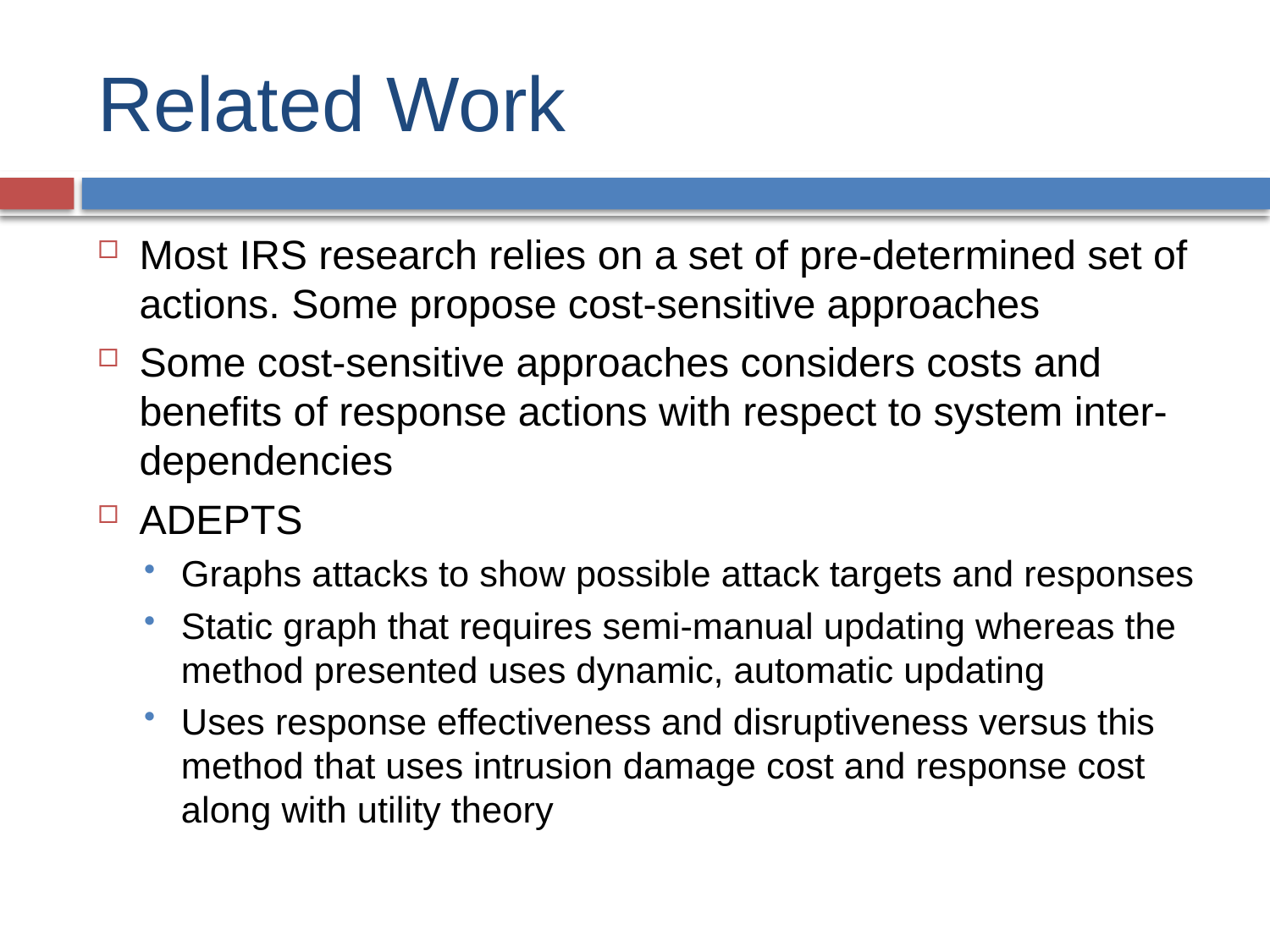

# Related Work
Most IRS research relies on a set of pre-determined set of actions. Some propose cost-sensitive approaches
Some cost-sensitive approaches considers costs and benefits of response actions with respect to system inter-dependencies
ADEPTS
Graphs attacks to show possible attack targets and responses
Static graph that requires semi-manual updating whereas the method presented uses dynamic, automatic updating
Uses response effectiveness and disruptiveness versus this method that uses intrusion damage cost and response cost along with utility theory